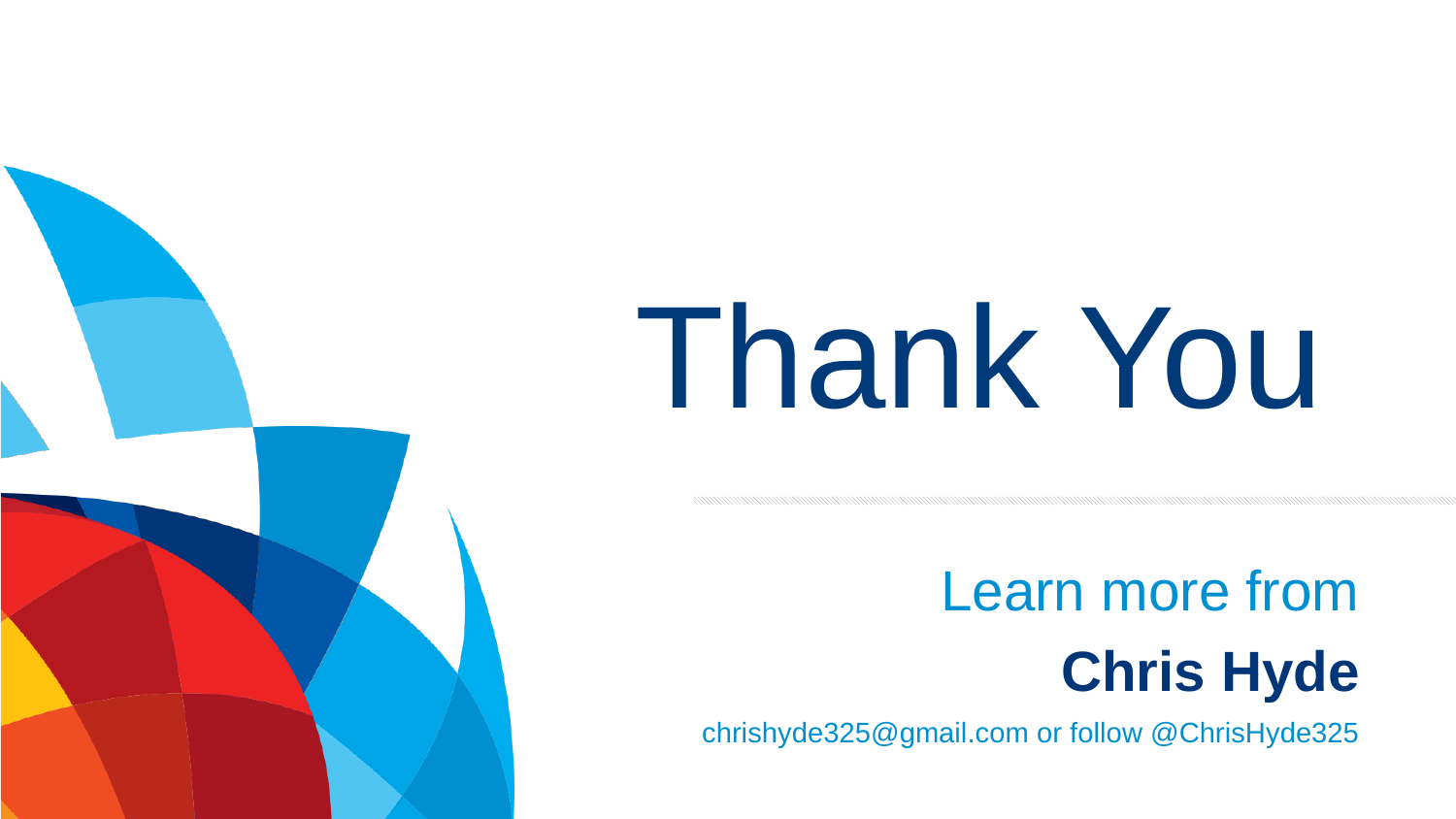

# Thank You

Learn more from
Chris Hyde
chrishyde325@gmail.com or follow @ChrisHyde325